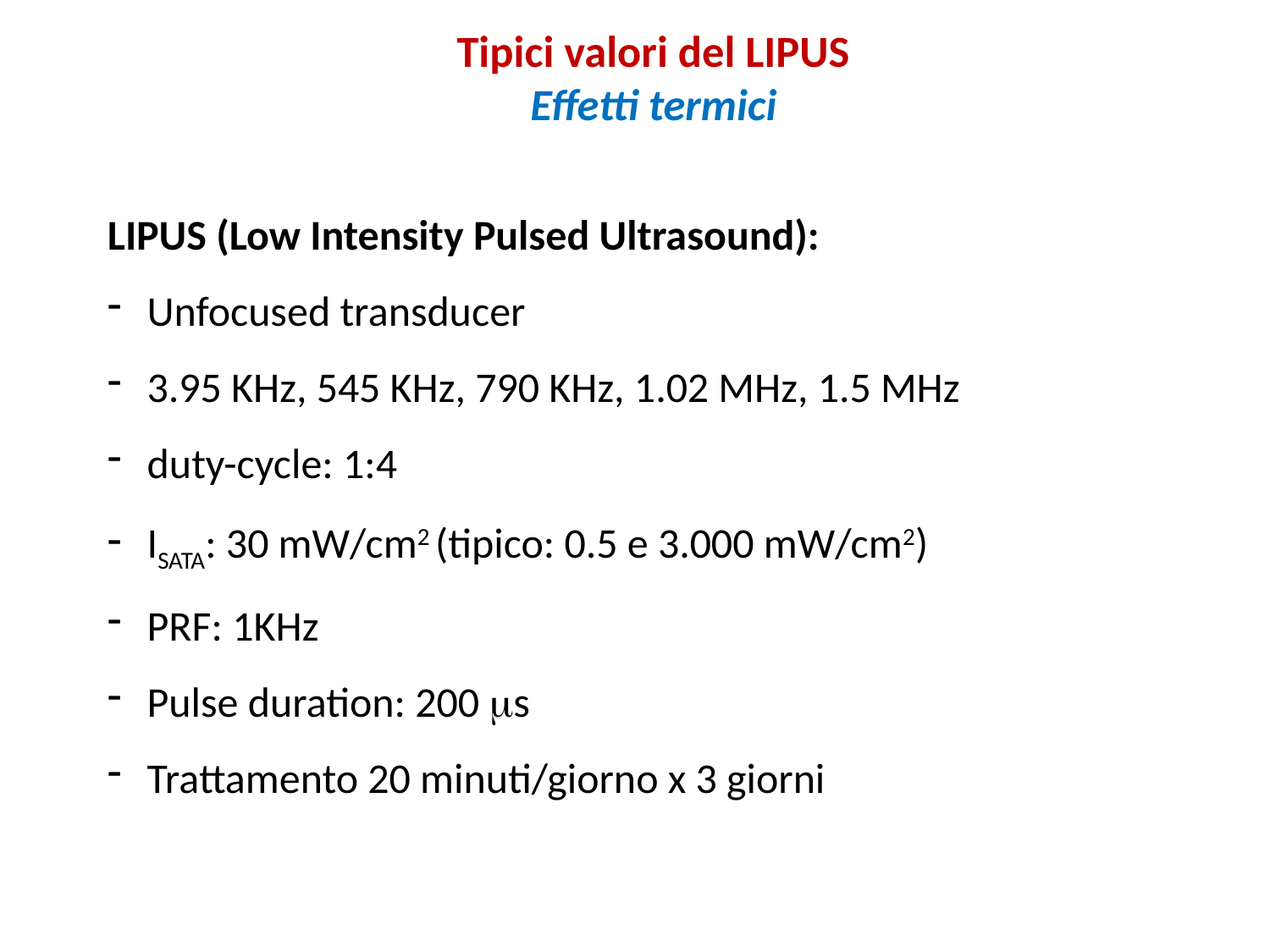

# Tipici valori del LIPUS Effetti termici
LIPUS (Low Intensity Pulsed Ultrasound):
Unfocused transducer
3.95 KHz, 545 KHz, 790 KHz, 1.02 MHz, 1.5 MHz
duty-cycle: 1:4
ISATA: 30 mW/cm2 (tipico: 0.5 e 3.000 mW/cm2)
PRF: 1KHz
Pulse duration: 200 μs
Trattamento 20 minuti/giorno x 3 giorni